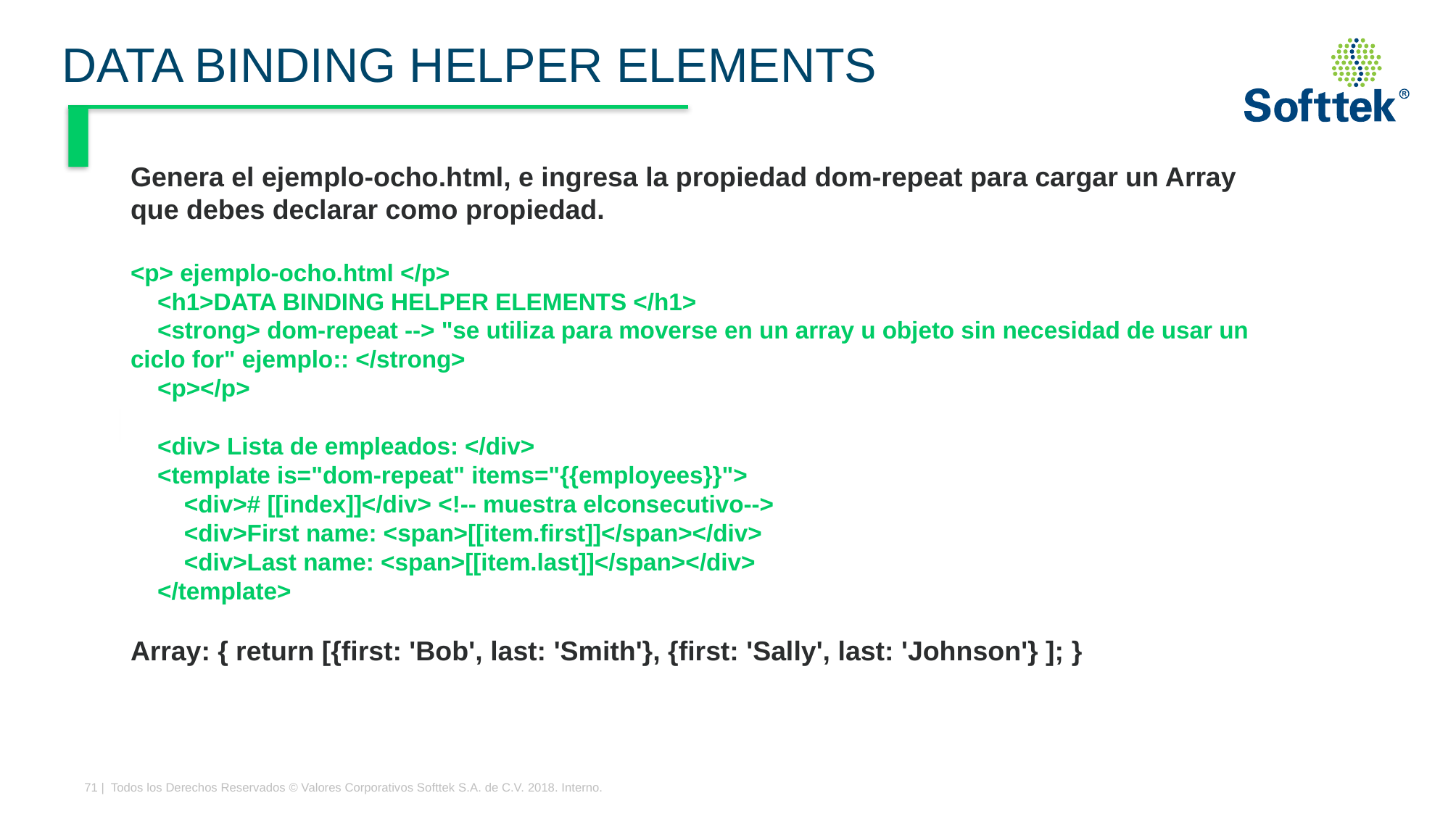

# DATA BINDING HELPER ELEMENTS

Genera el ejemplo-ocho.html, e ingresa la propiedad dom-repeat para cargar un Array que debes declarar como propiedad.

<p> ejemplo-ocho.html </p>
    <h1>DATA BINDING HELPER ELEMENTS </h1>
    <strong> dom-repeat --> "se utiliza para moverse en un array u objeto sin necesidad de usar un ciclo for" ejemplo:: </strong>
    <p></p>

    <div> Lista de empleados: </div>
    <template is="dom-repeat" items="{{employees}}">
        <div># [[index]]</div> <!-- muestra elconsecutivo-->
        <div>First name: <span>[[item.first]]</span></div>
        <div>Last name: <span>[[item.last]]</span></div>
    </template>

Array: { return [{first: 'Bob', last: 'Smith'}, {first: 'Sally', last: 'Johnson'} ]; }